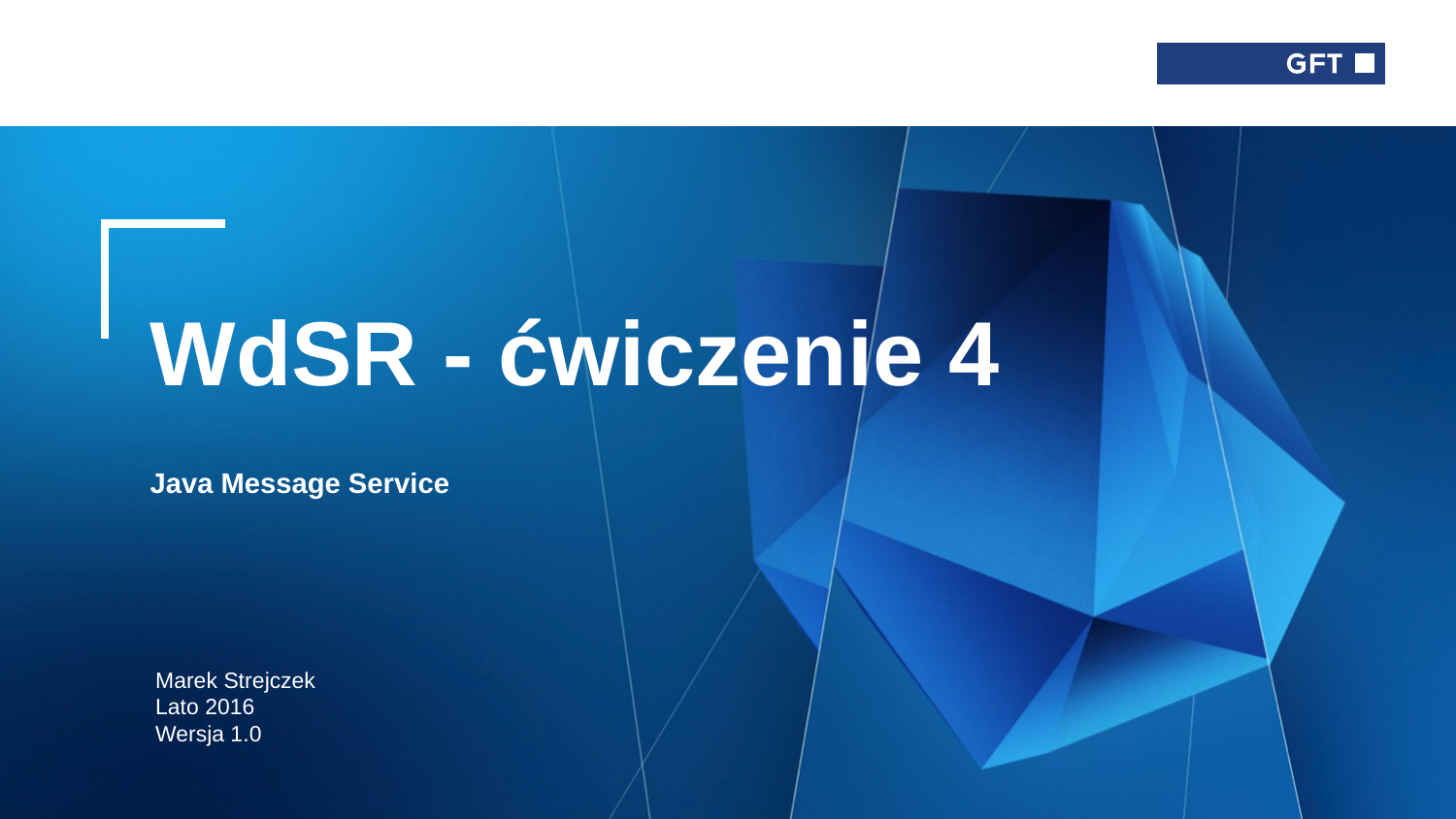

# WdSR - ćwiczenie 4 Java Message Service
Marek Strejczek
Lato 2016
Wersja 1.0